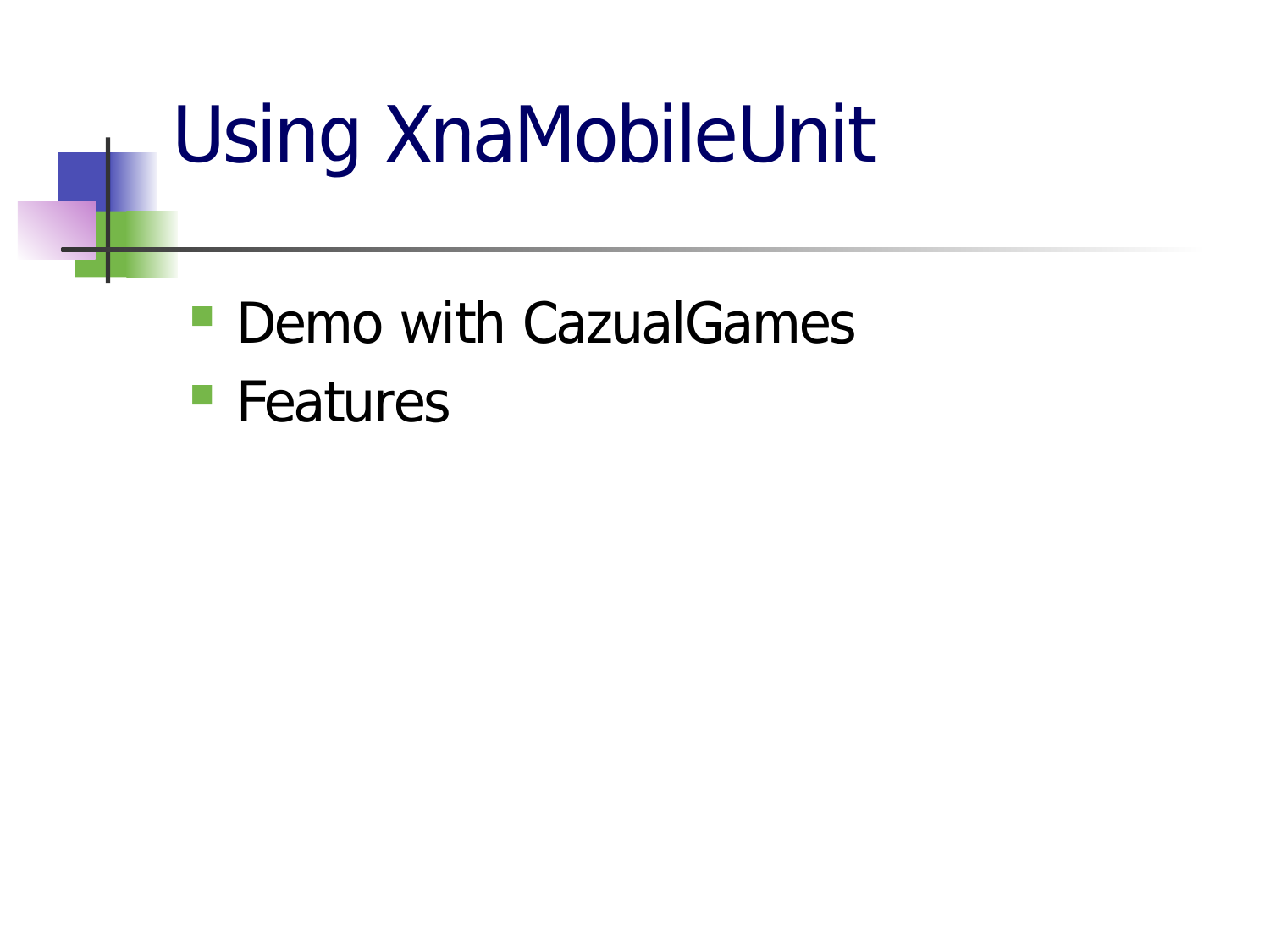

# Using XnaMobileUnit
Demo with CazualGames
Features